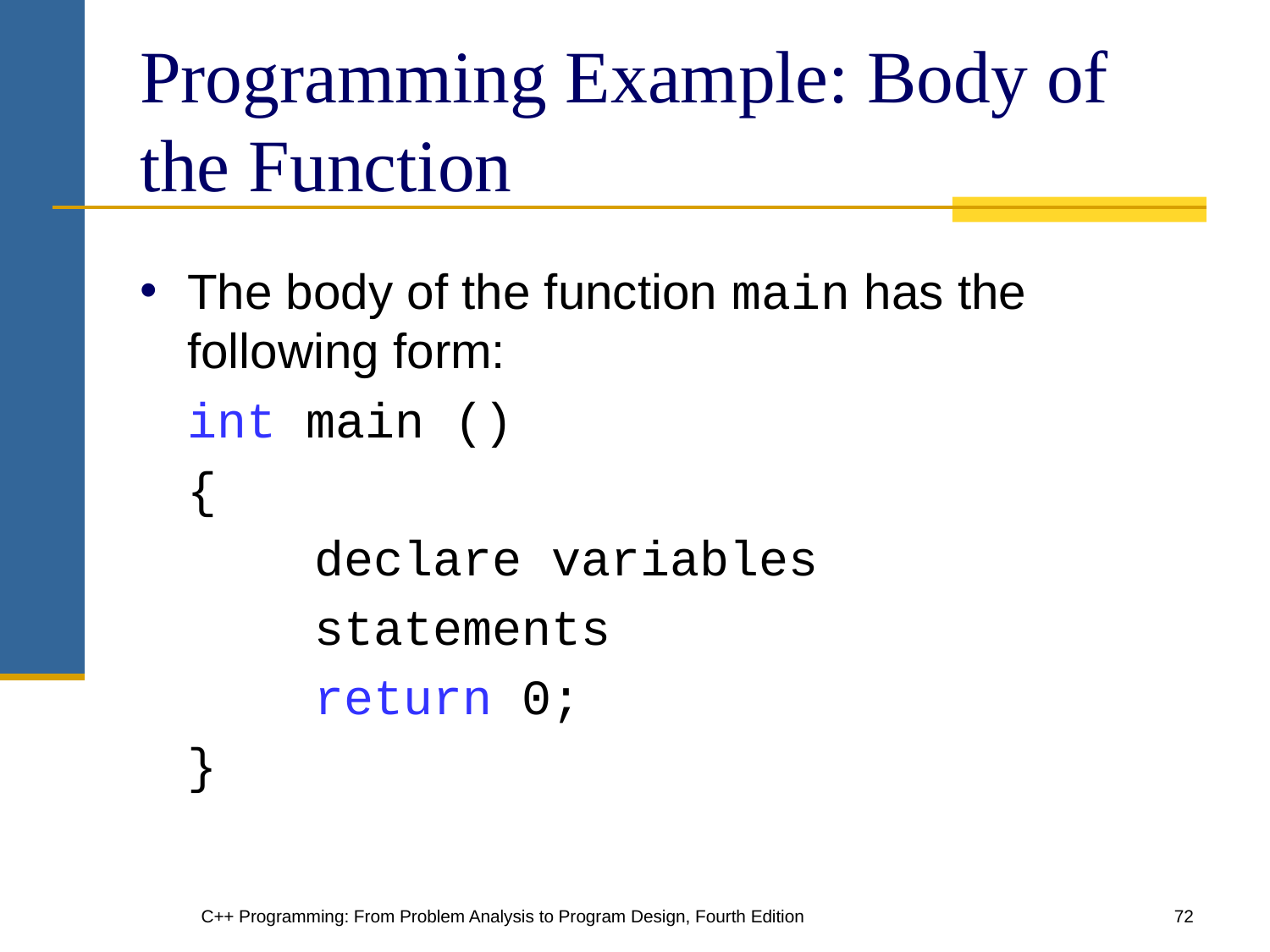

# Programming Example: Body of the Function
The body of the function main has the following form:
	int main ()
	{
	  	declare variables
	  	statements
	  	return 0;
	}

C++ Programming: From Problem Analysis to Program Design, Fourth Edition
72